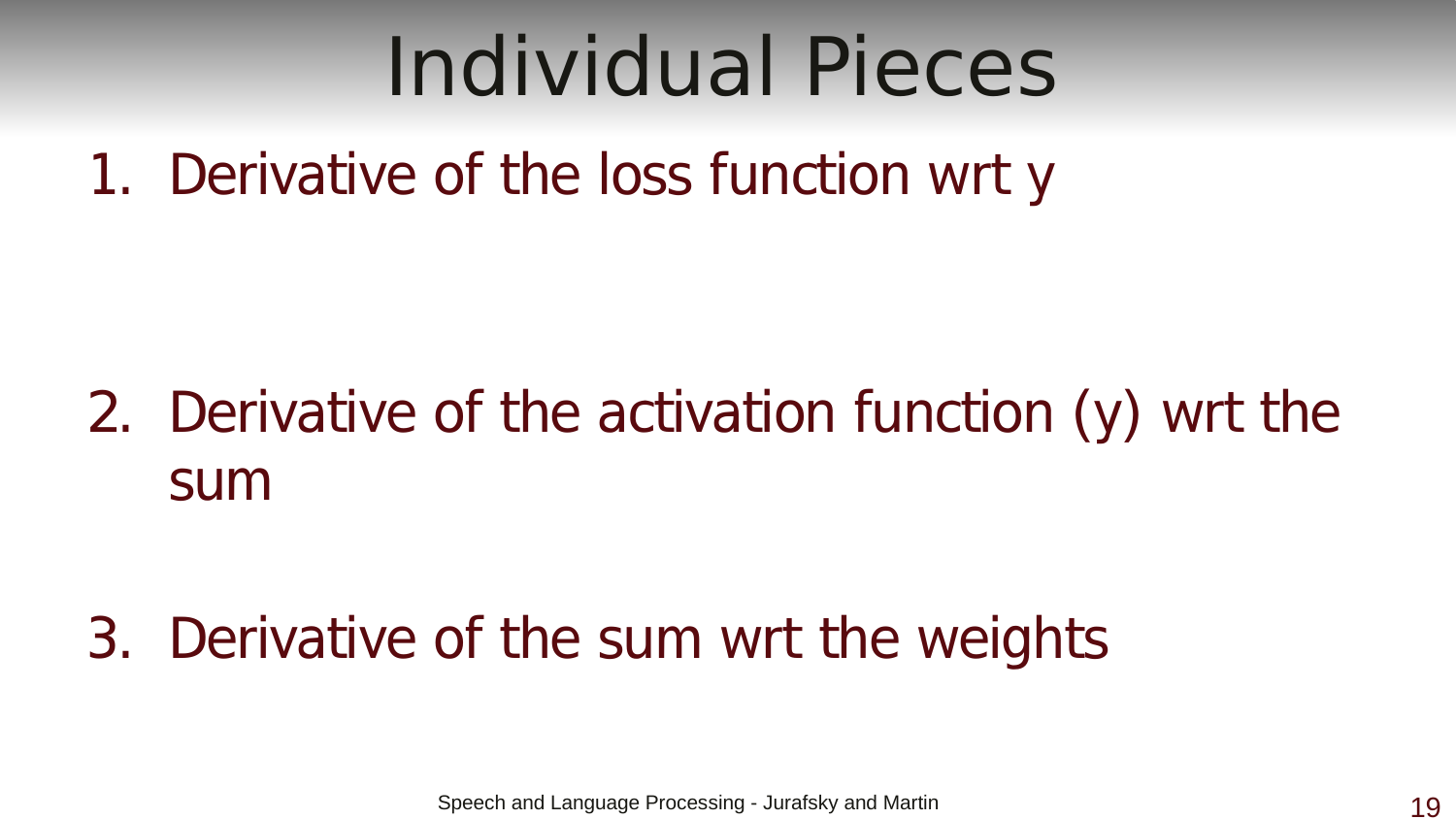

# Individual Pieces
Derivative of the loss function wrt y

Derivative of the activation function (y) wrt the sum

Derivative of the sum wrt the weights

                                         Speech and Language Processing - Jurafsky and Martin
19